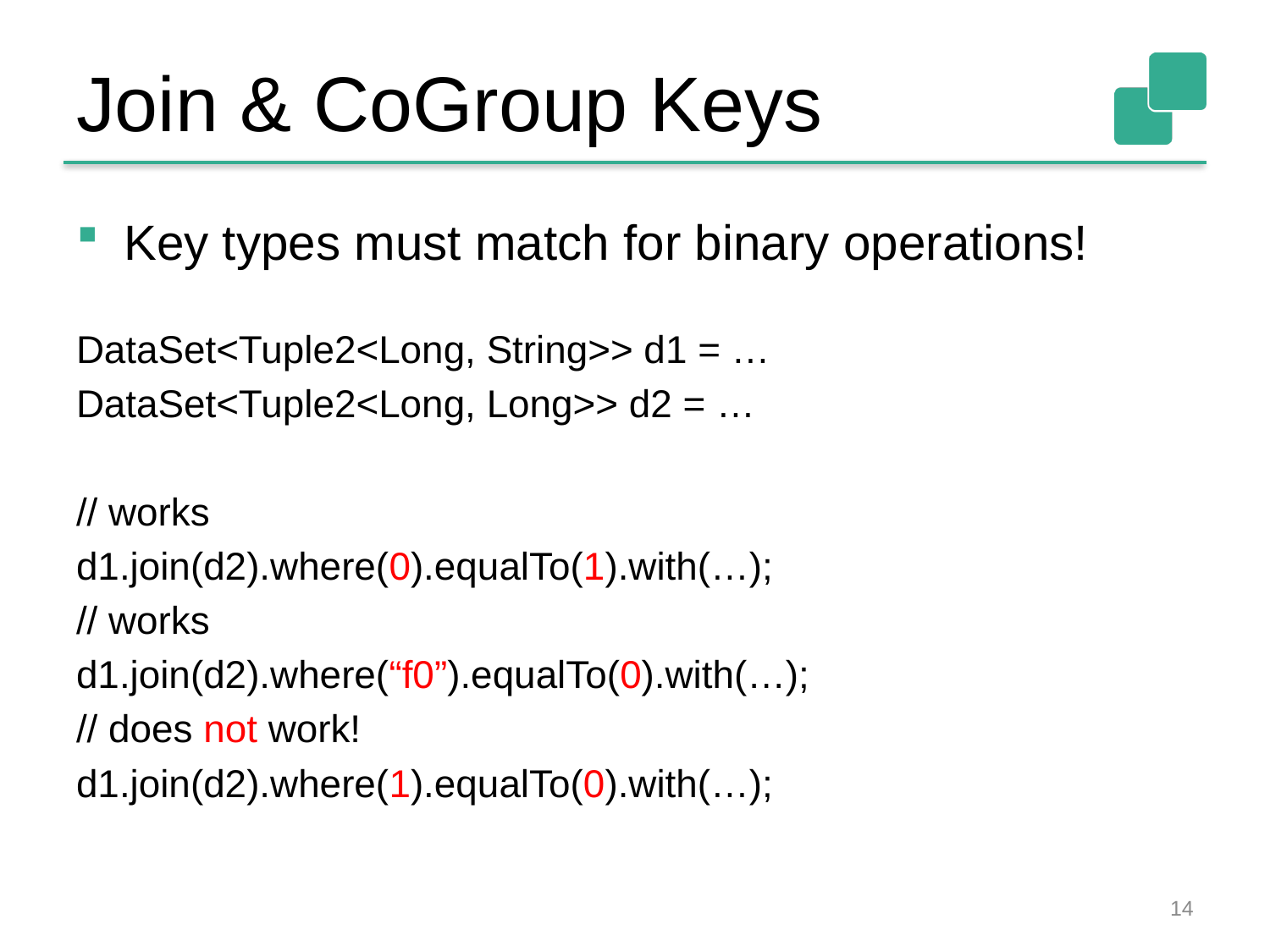

# Join & CoGroup Keys
Key types must match for binary operations!

DataSet<Tuple2<Long, String>> d1 = …
DataSet<Tuple2<Long, Long>> d2 = …

// works
d1.join(d2).where(0).equalTo(1).with(…);
// works
d1.join(d2).where(“f0”).equalTo(0).with(…);
// does not work!
d1.join(d2).where(1).equalTo(0).with(…);
14